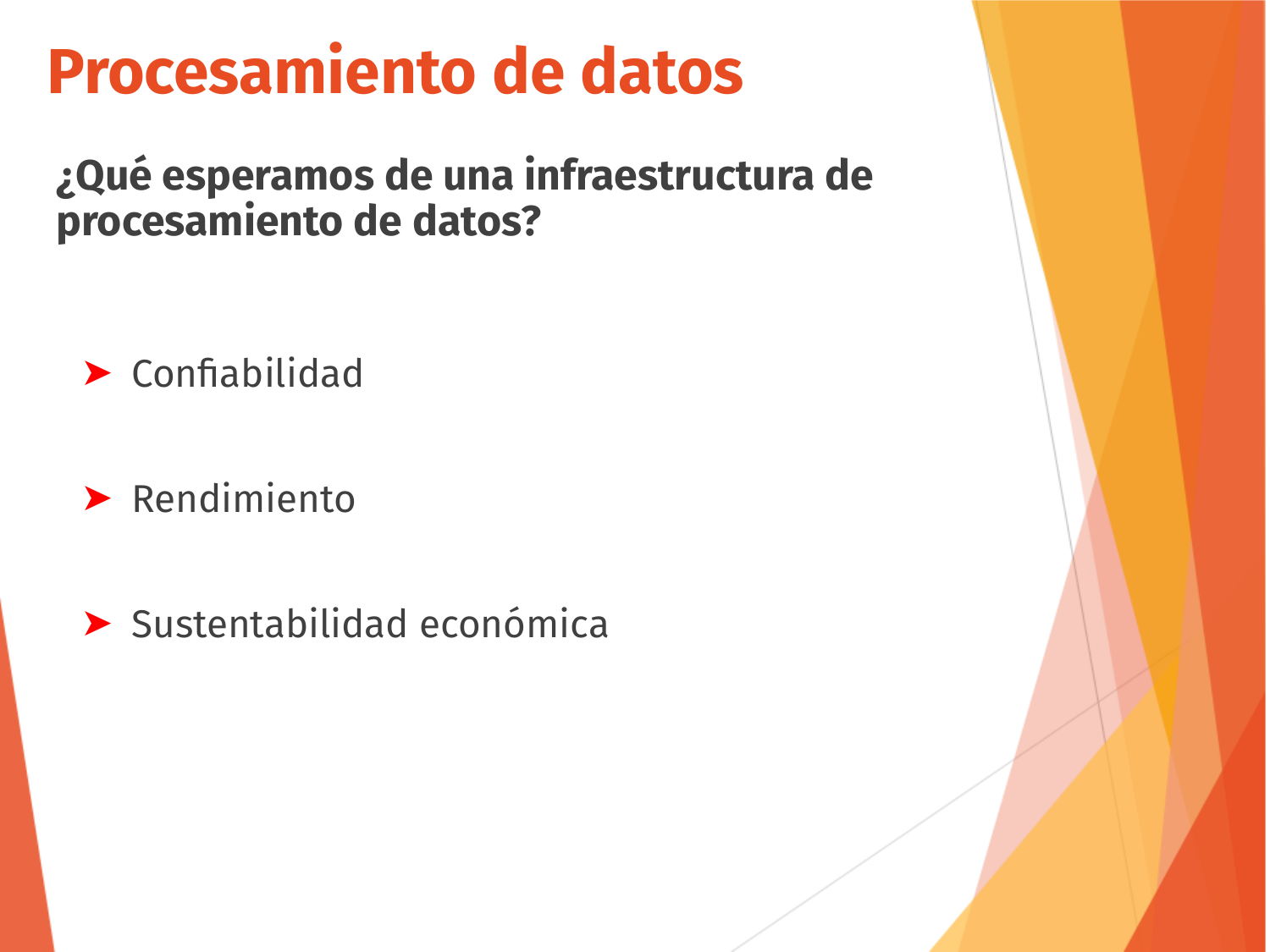

Procesamiento de datos
¿Qué esperamos de una infraestructura de procesamiento de datos?
Confiabilidad

Rendimiento

Sustentabilidad económica